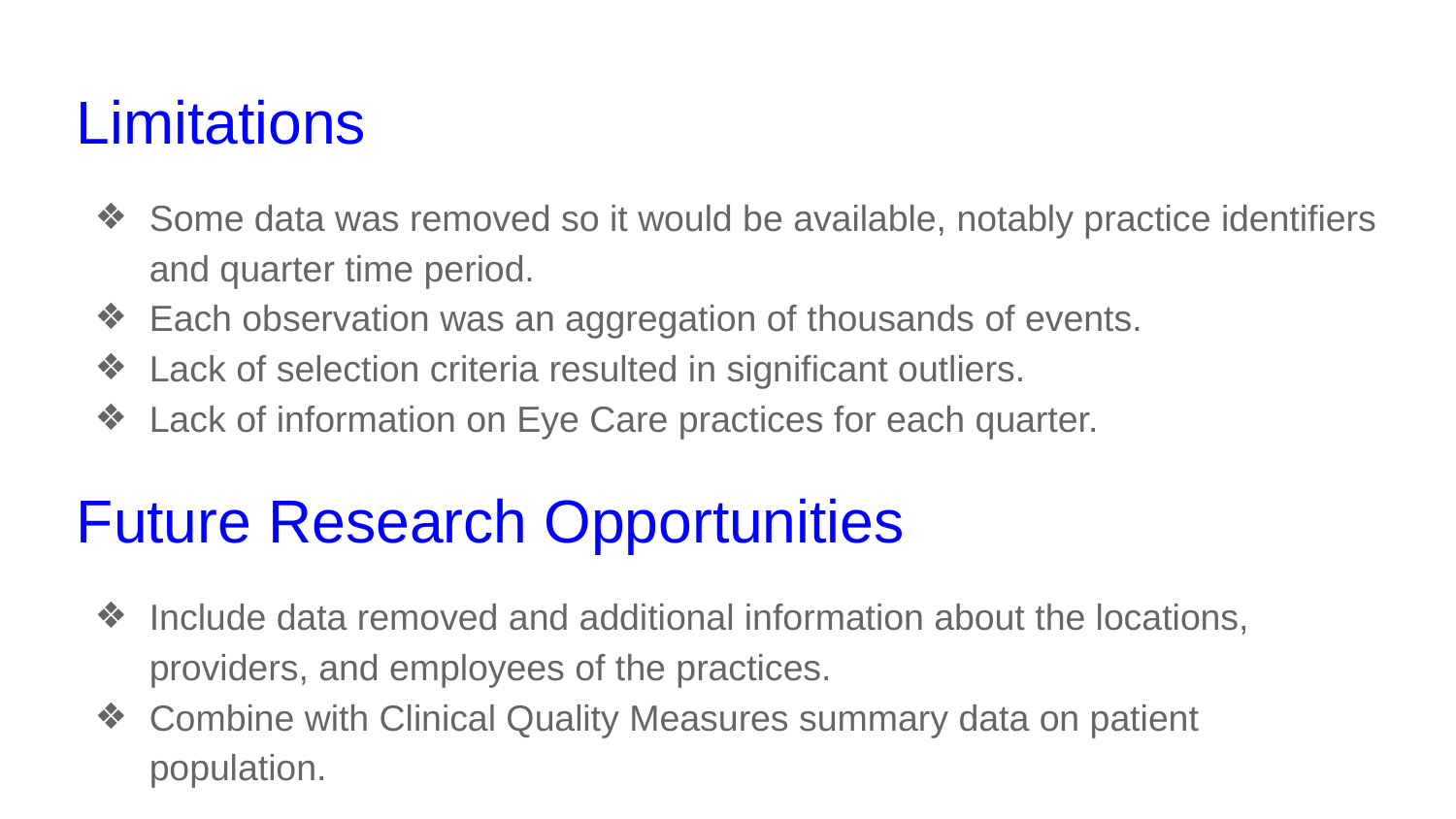

Limitations
Some data was removed so it would be available, notably practice identifiers and quarter time period.
Each observation was an aggregation of thousands of events.
Lack of selection criteria resulted in significant outliers.
Lack of information on Eye Care practices for each quarter.
Future Research Opportunities
Include data removed and additional information about the locations, providers, and employees of the practices.
Combine with Clinical Quality Measures summary data on patient population.